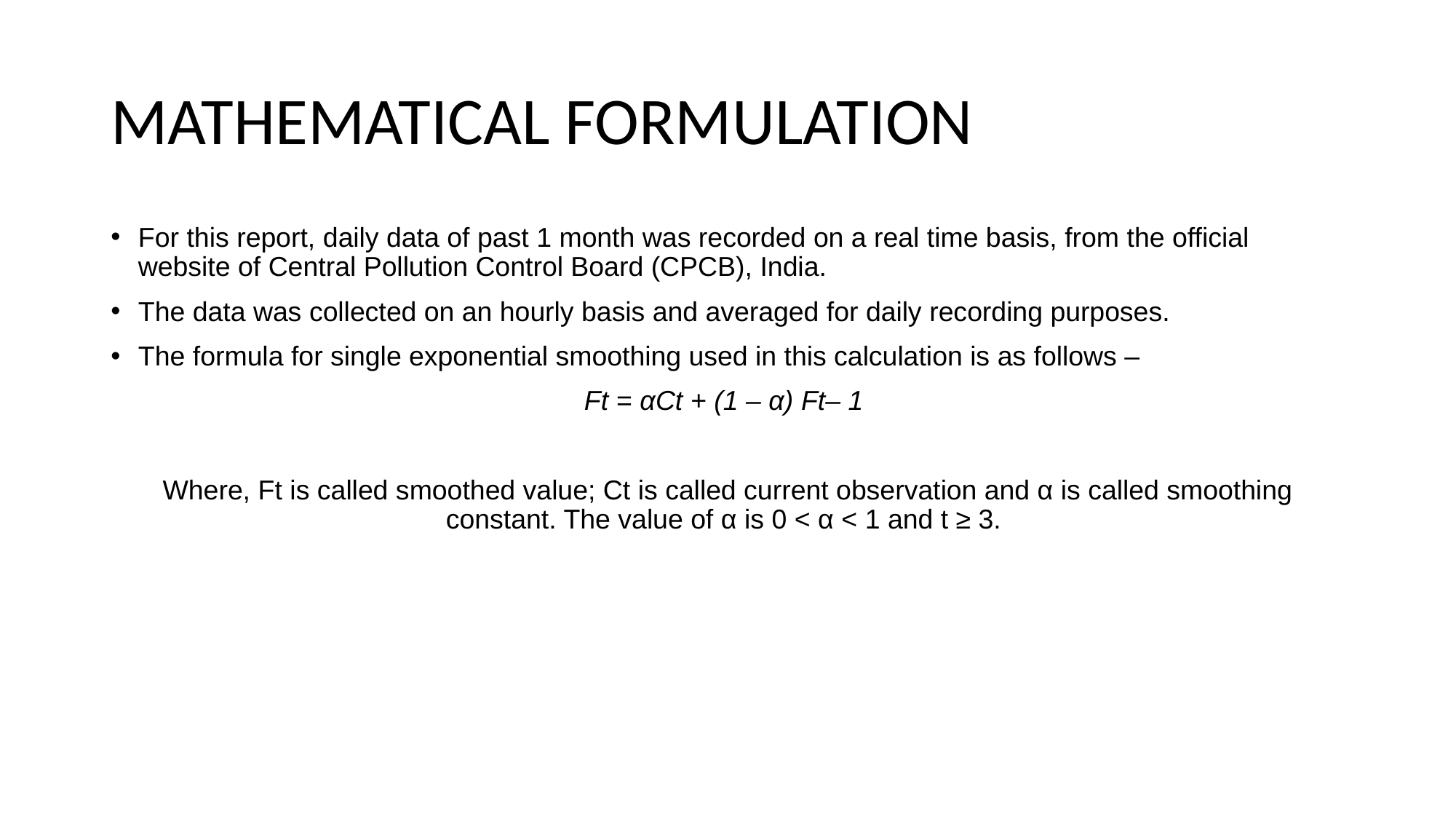

# MATHEMATICAL FORMULATION
For this report, daily data of past 1 month was recorded on a real time basis, from the official website of Central Pollution Control Board (CPCB), India.
The data was collected on an hourly basis and averaged for daily recording purposes.
The formula for single exponential smoothing used in this calculation is as follows –
Ft = αCt + (1 – α) Ft– 1

Where, Ft is called smoothed value; Ct is called current observation and α is called smoothing constant. The value of α is 0 < α < 1 and t ≥ 3.